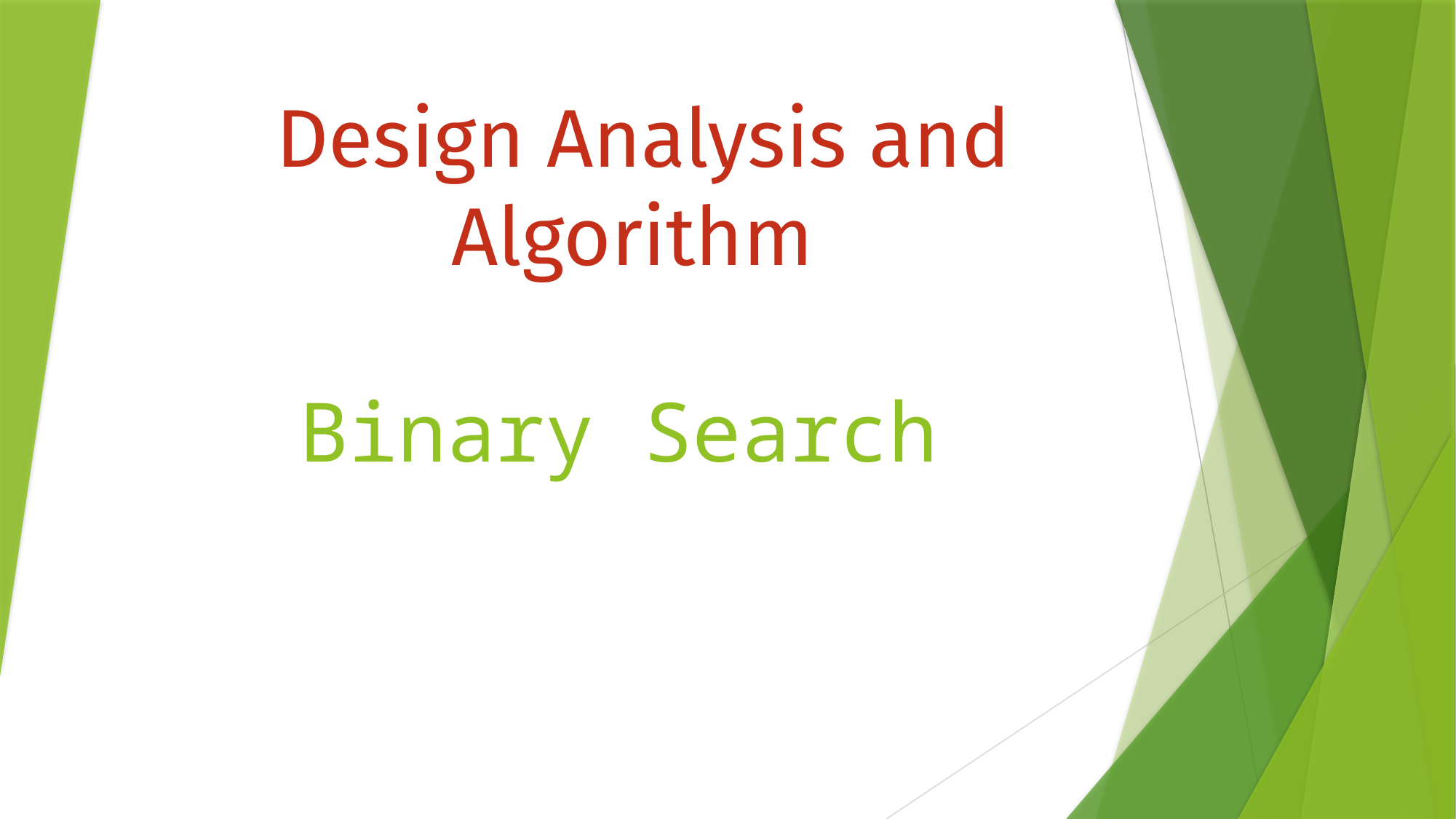

# Design Analysis and Algorithm Binary Search